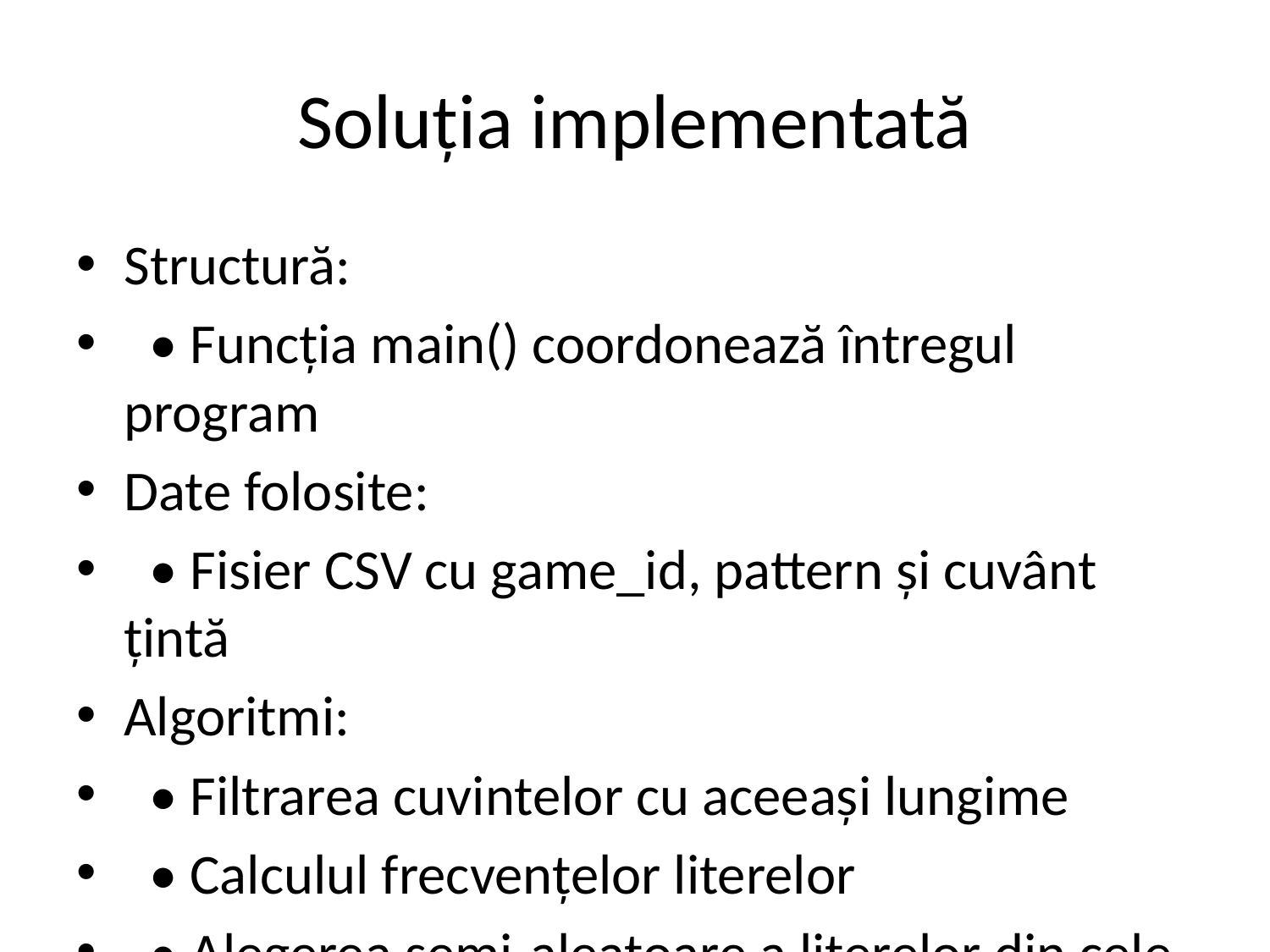

# Soluția implementată
Structură:
  • Funcția main() coordonează întregul program
Date folosite:
  • Fisier CSV cu game_id, pattern și cuvânt țintă
Algoritmi:
  • Filtrarea cuvintelor cu aceeași lungime
  • Calculul frecvențelor literelor
  • Alegerea semi-aleatoare a literelor din cele mai frecvente
Rezultate:
  • Cuvintele ghicite și numărul de încercări sunt salvate în results/out.csv